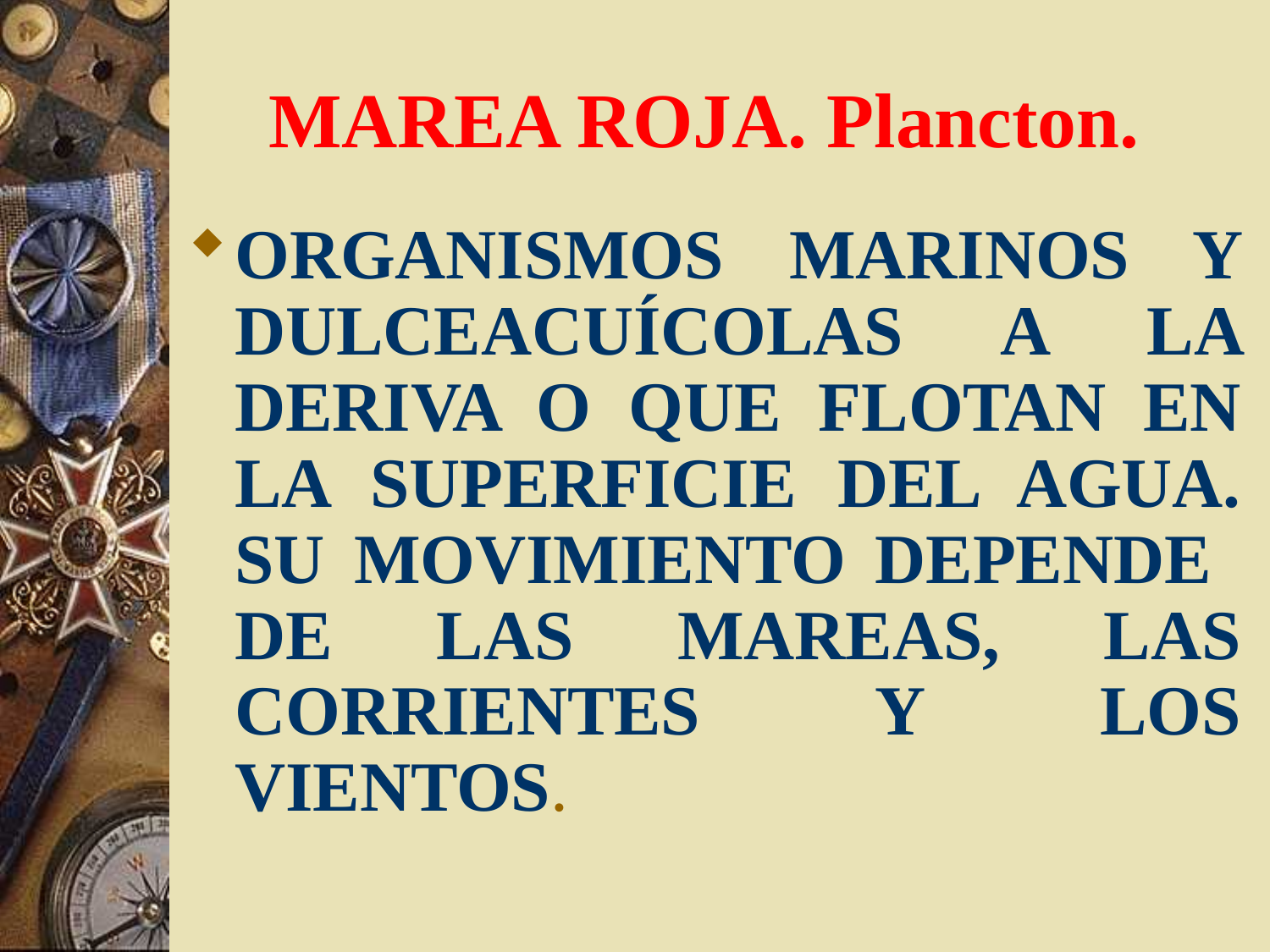

# MAREA ROJA. Plancton.
ORGANISMOS MARINOS Y DULCEACUÍCOLAS A LA DERIVA O QUE FLOTAN EN LA SUPERFICIE DEL AGUA. SU MOVIMIENTO DEPENDE  DE LAS MAREAS, LAS CORRIENTES Y LOS VIENTOS.